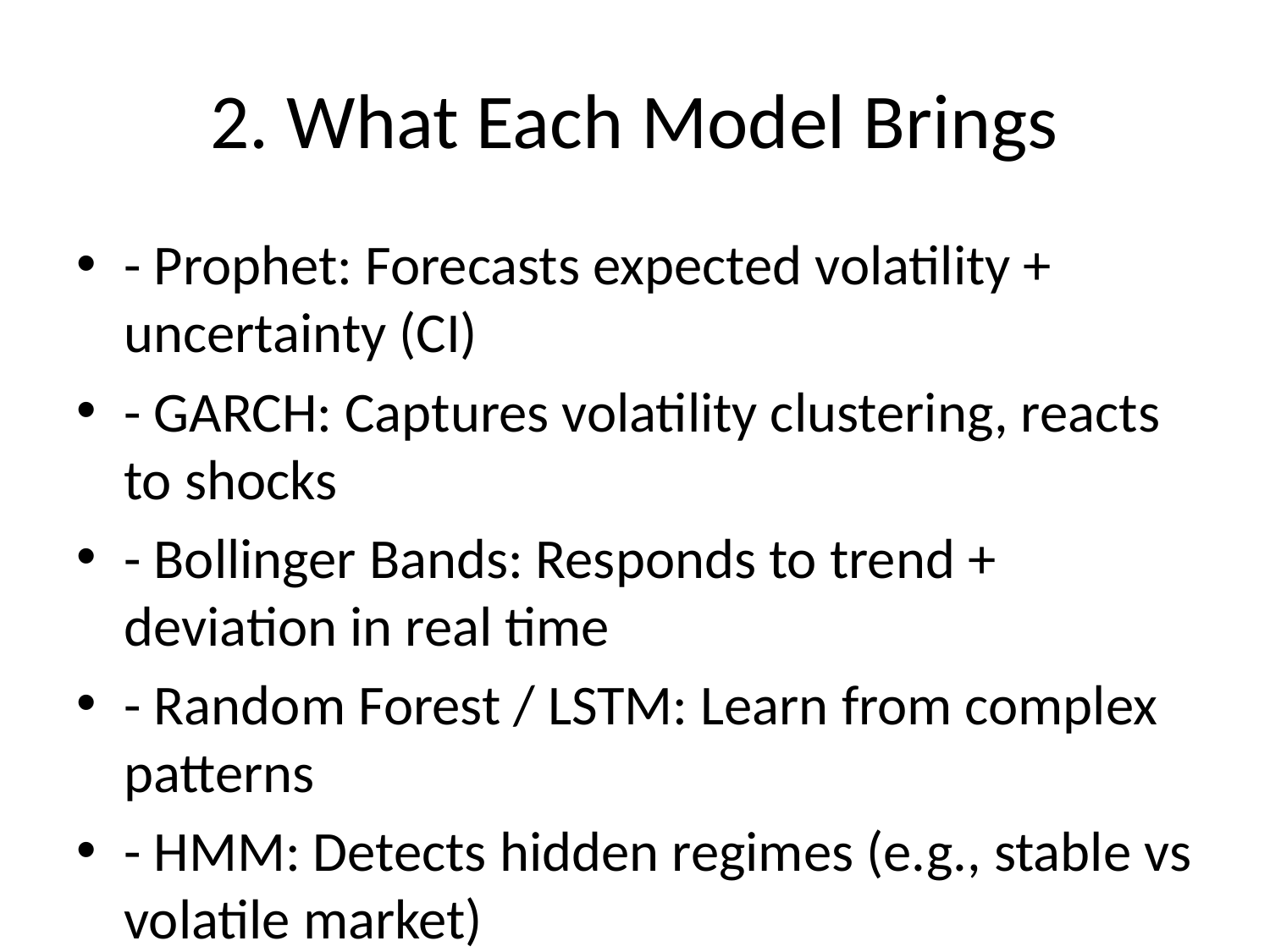

# 2. What Each Model Brings
- Prophet: Forecasts expected volatility + uncertainty (CI)
- GARCH: Captures volatility clustering, reacts to shocks
- Bollinger Bands: Responds to trend + deviation in real time
- Random Forest / LSTM: Learn from complex patterns
- HMM: Detects hidden regimes (e.g., stable vs volatile market)